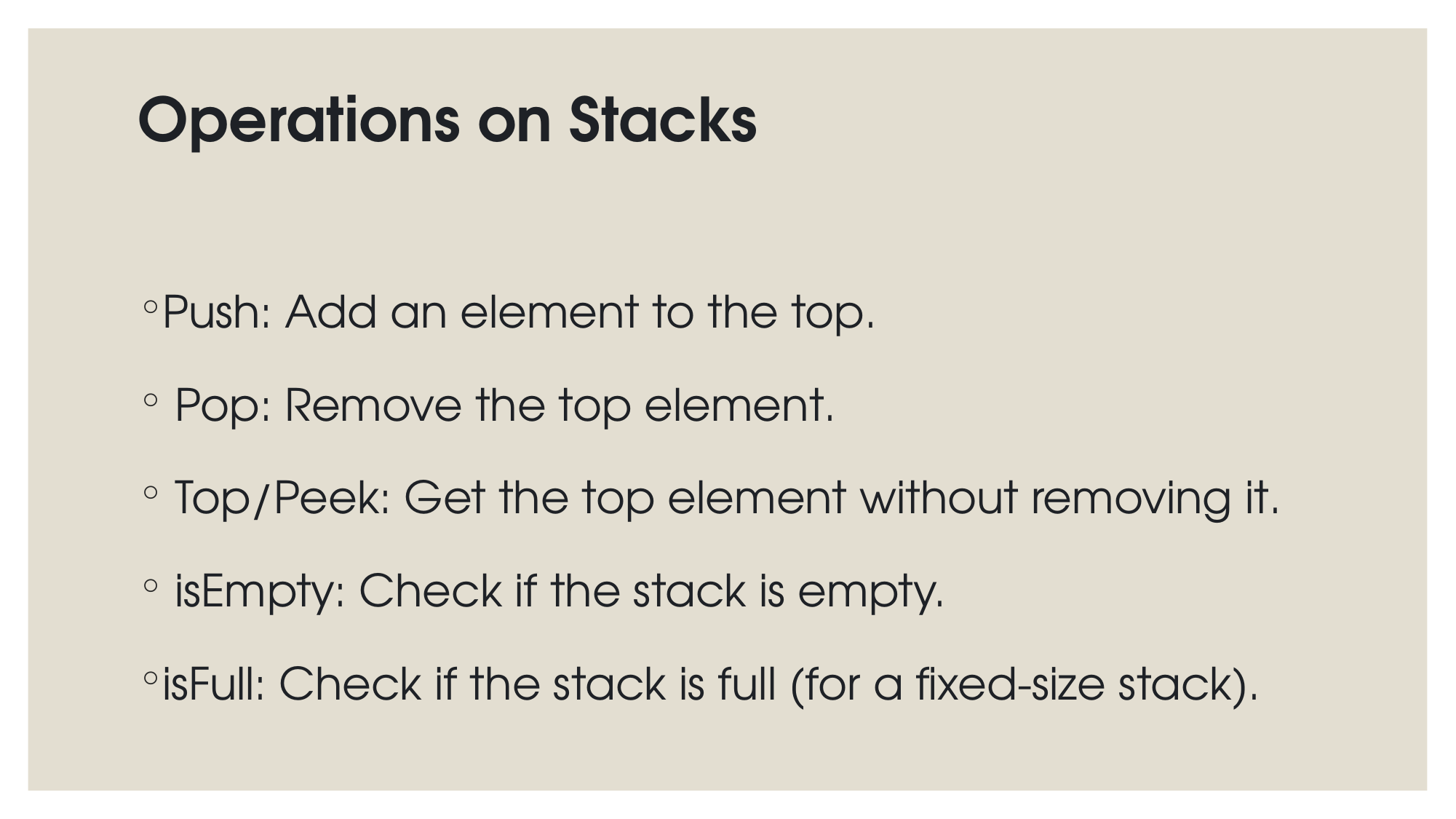

# Operations on Stacks
Push: Add an element to the top.
 Pop: Remove the top element.
 Top/Peek: Get the top element without removing it.
 isEmpty: Check if the stack is empty.
isFull: Check if the stack is full (for a fixed-size stack).